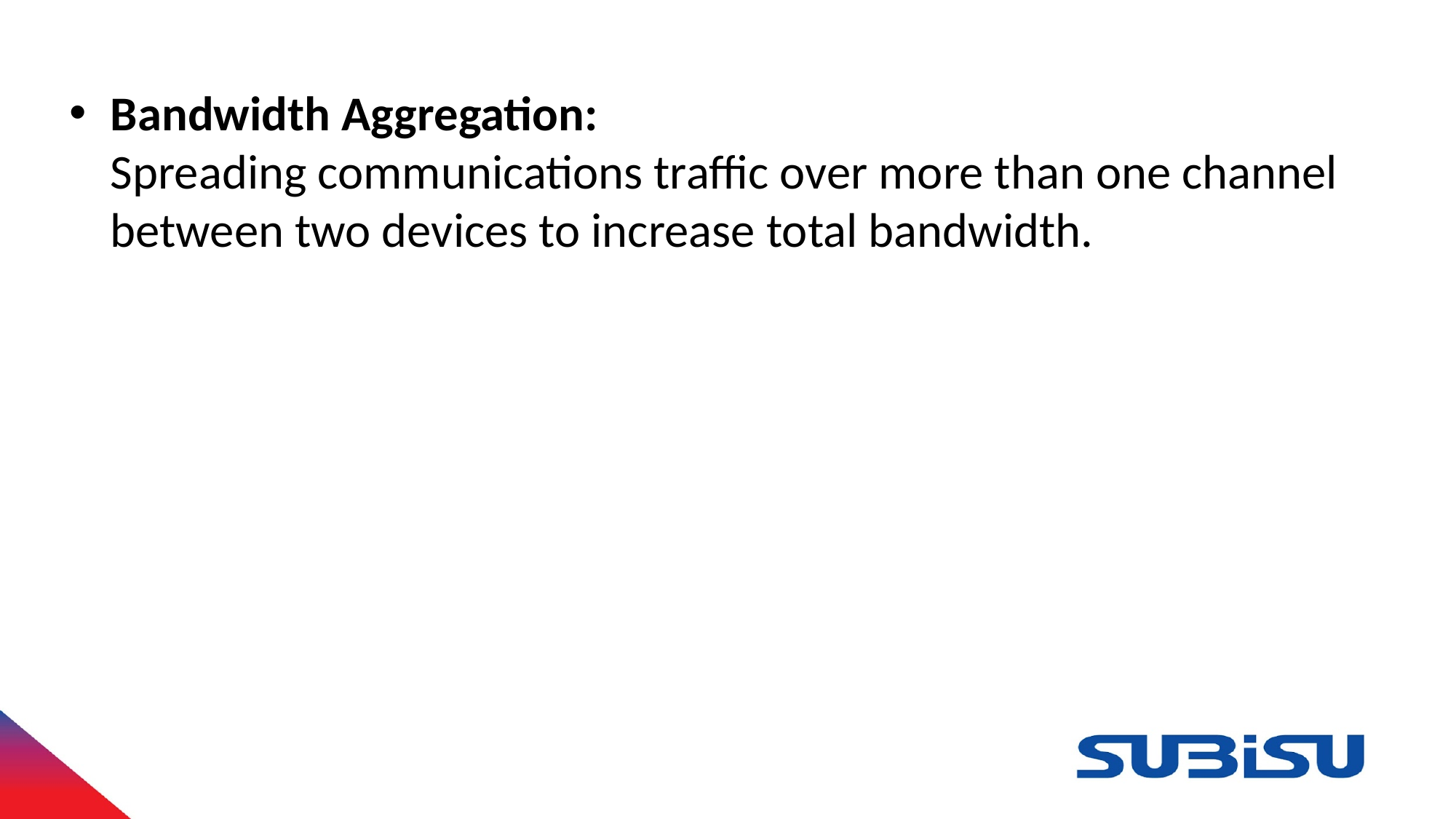

Bandwidth Aggregation:
Spreading communications traffic over more than one channel between two devices to increase total bandwidth.